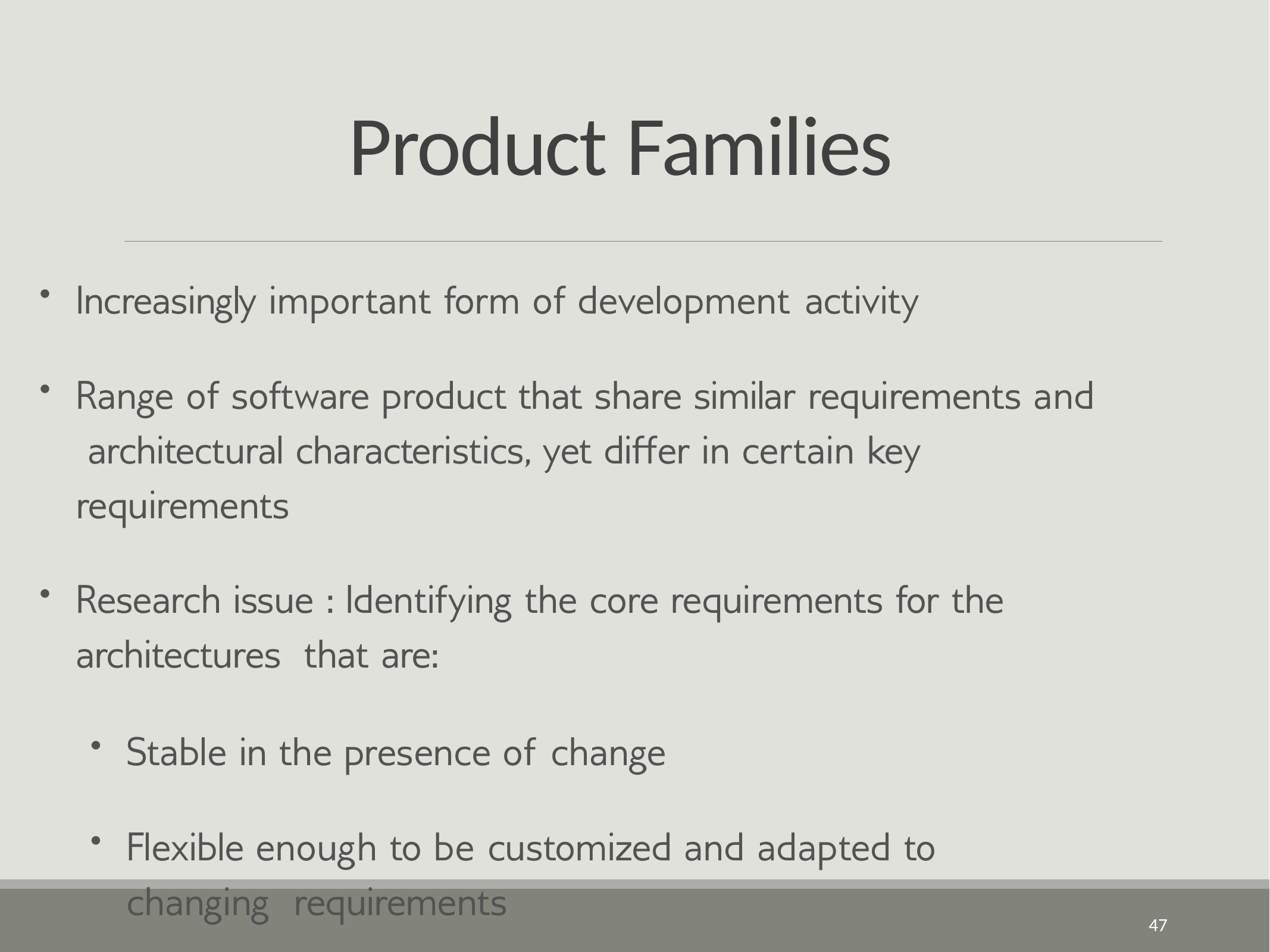

# Product Families
Increasingly important form of development activity
Range of software product that share similar requirements and  architectural characteristics, yet differ in certain key requirements
Research issue : Identifying the core requirements for the architectures  that are:

Stable in the presence of change
Flexible enough to be customized and adapted to changing  requirements
47